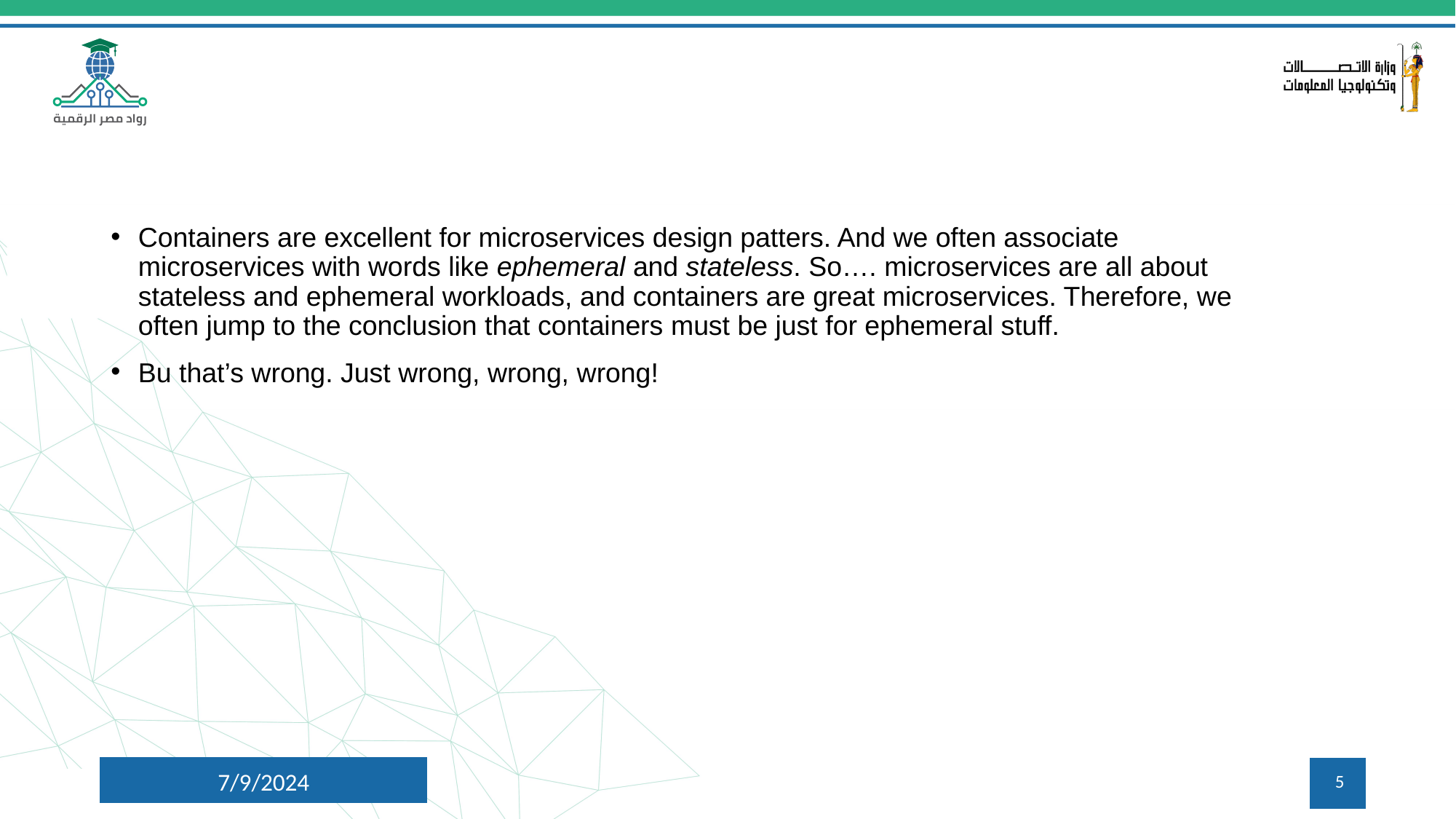

#
Containers are excellent for microservices design patters. And we often associate microservices with words like ephemeral and stateless. So…. microservices are all about stateless and ephemeral workloads, and containers are great microservices. Therefore, we often jump to the conclusion that containers must be just for ephemeral stuff.
Bu that’s wrong. Just wrong, wrong, wrong!
7/9/2024

5